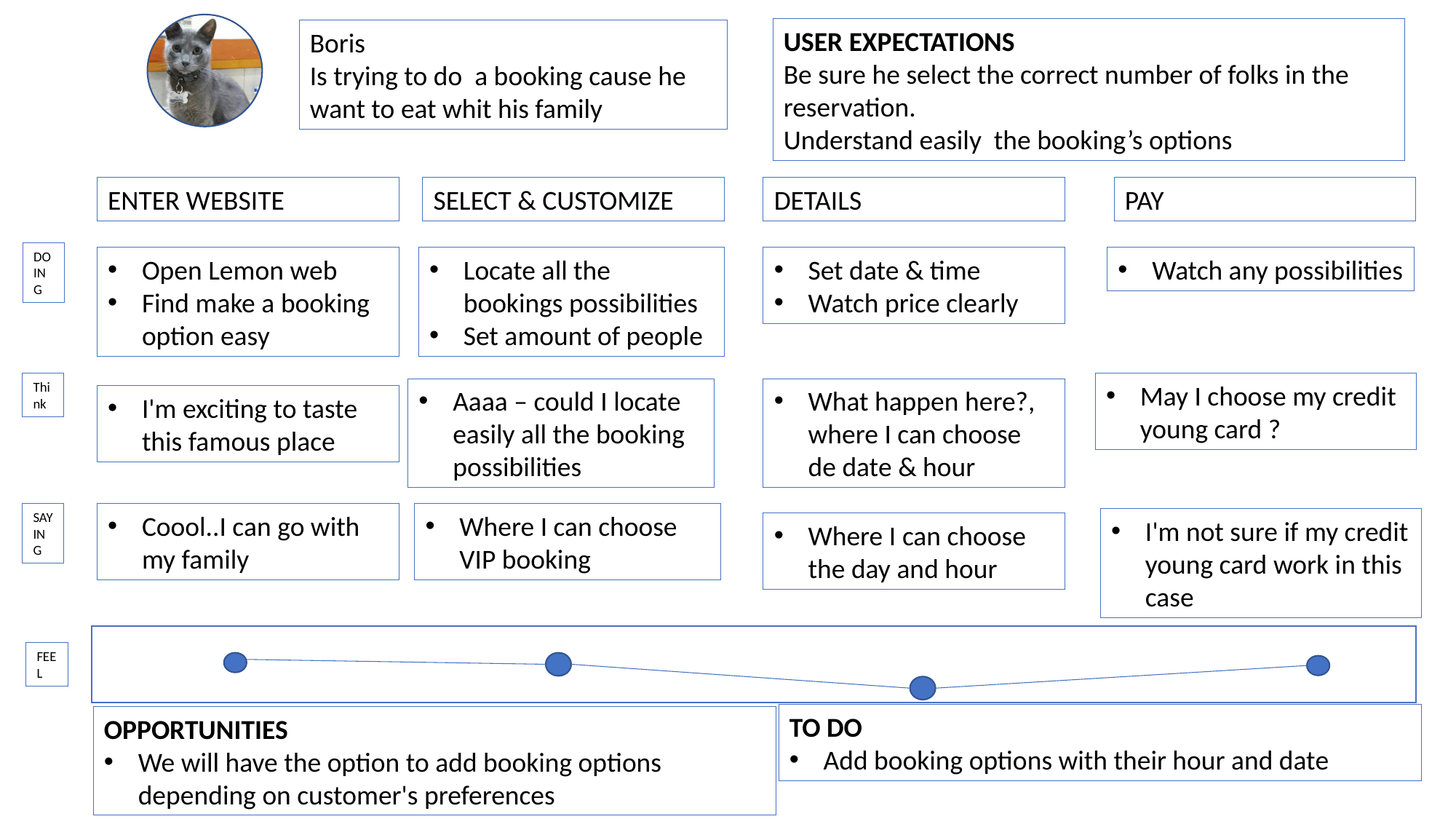

USER EXPECTATIONS
Be sure he select the correct number of folks in the reservation.
Understand easily  the booking’s options
Boris
Is trying to do  a booking cause he want to eat whit his family
ENTER WEBSITE
SELECT & CUSTOMIZE
DETAILS
PAY
DOING
Open Lemon web
Find make a booking option easy
Locate all the bookings possibilities
Set amount of people
Set date & time
Watch price clearly
Watch any possibilities
Think
May I choose my credit young card ?
Aaaa – could I locate easily all the booking possibilities
What happen here?, where I can choose  de date & hour
I'm exciting to taste this famous place
SAYING
Coool..I can go with my family
Where I can choose VIP booking
I'm not sure if my credit young card work in this case
Where I can choose the day and hour

FEEL

TO DO
Add booking options with their hour and date
OPPORTUNITIES
We will have the option to add booking options depending on customer's preferences